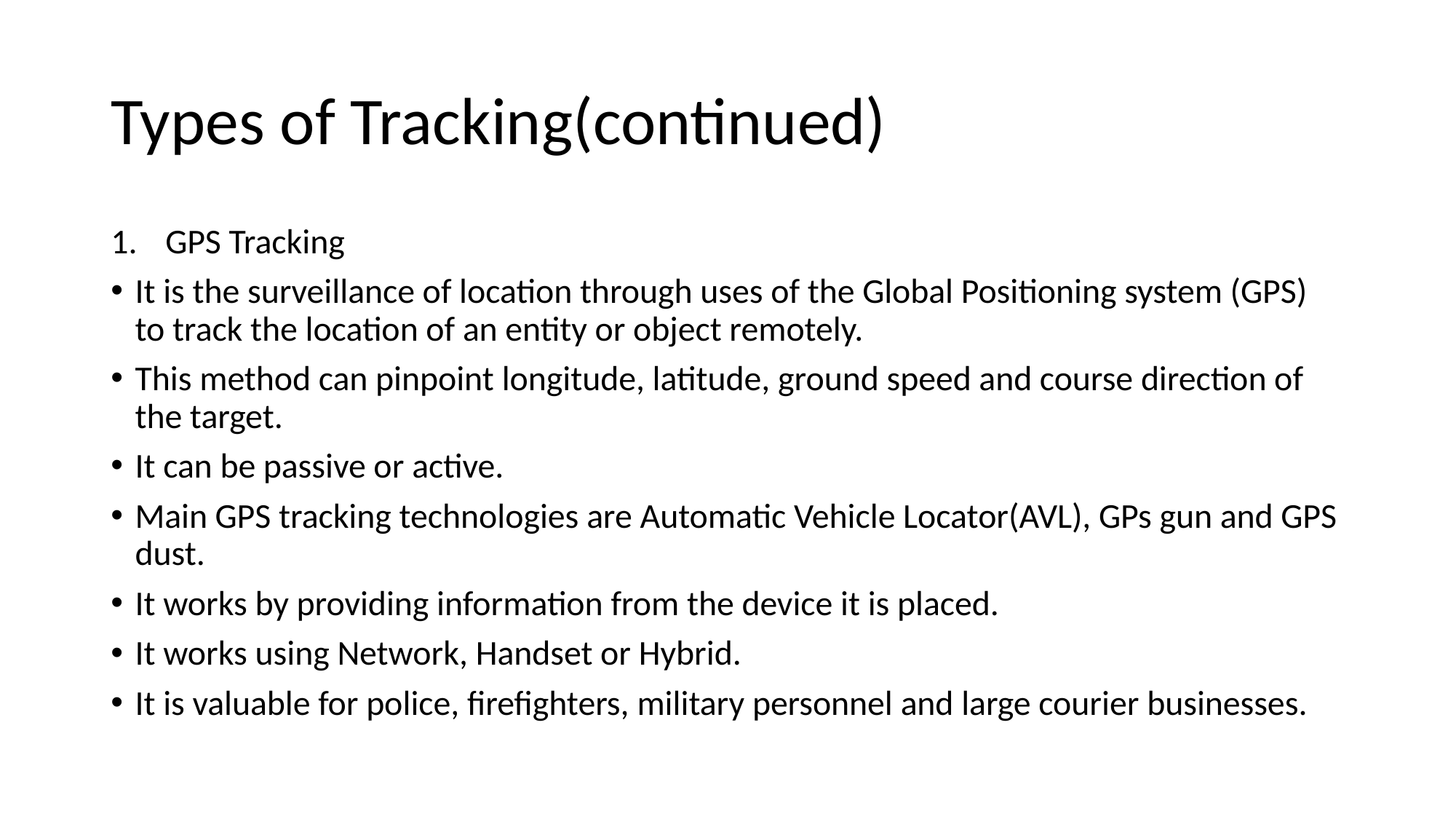

# Types of Tracking(continued)
GPS Tracking
It is the surveillance of location through uses of the Global Positioning system (GPS) to track the location of an entity or object remotely.
This method can pinpoint longitude, latitude, ground speed and course direction of the target.
It can be passive or active.
Main GPS tracking technologies are Automatic Vehicle Locator(AVL), GPs gun and GPS dust.
It works by providing information from the device it is placed.
It works using Network, Handset or Hybrid.
It is valuable for police, firefighters, military personnel and large courier businesses.